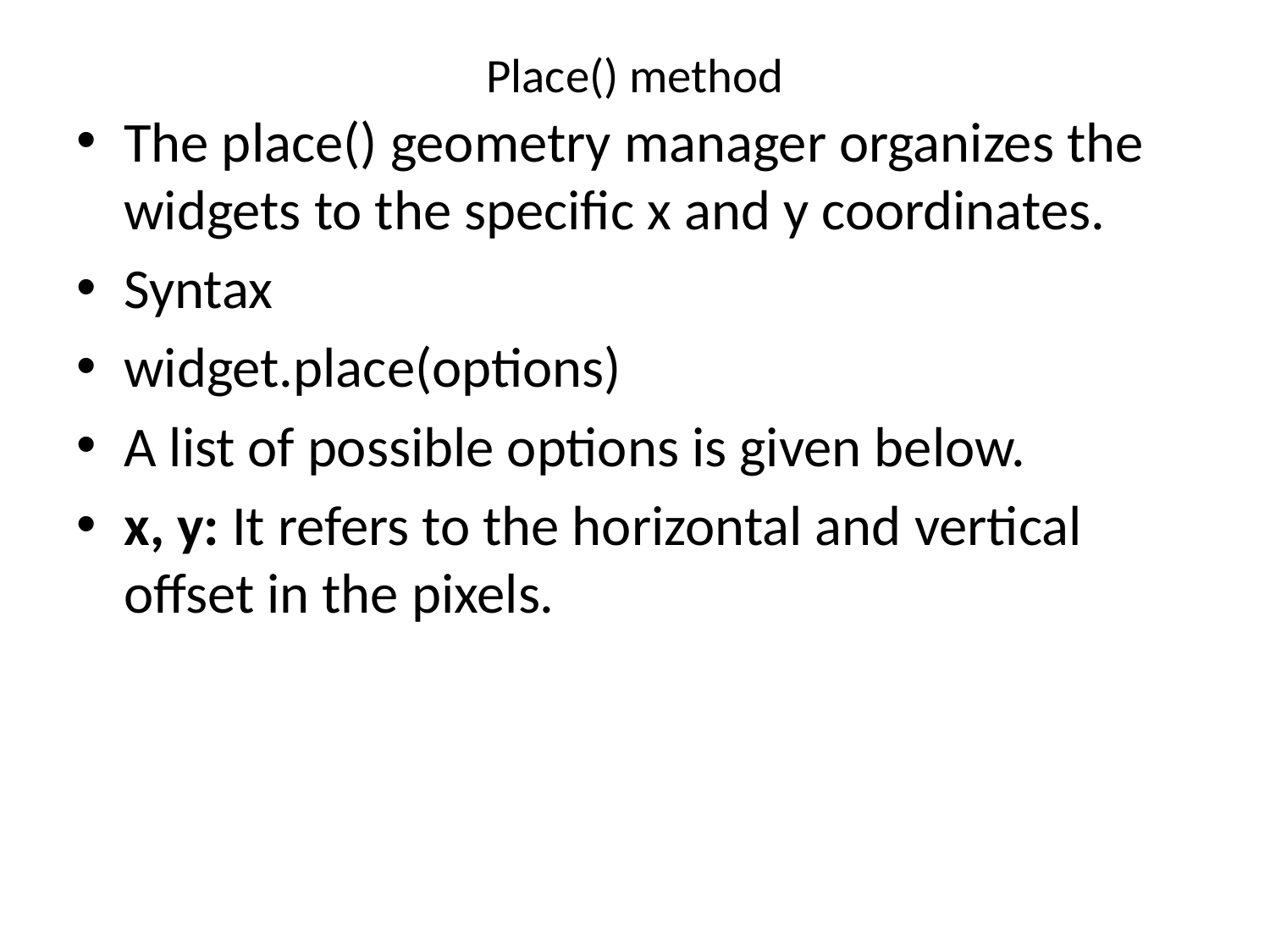

# Place() method
The place() geometry manager organizes the widgets to the specific x and y coordinates.
Syntax
widget.place(options)
A list of possible options is given below.
x, y: It refers to the horizontal and vertical offset in the pixels.